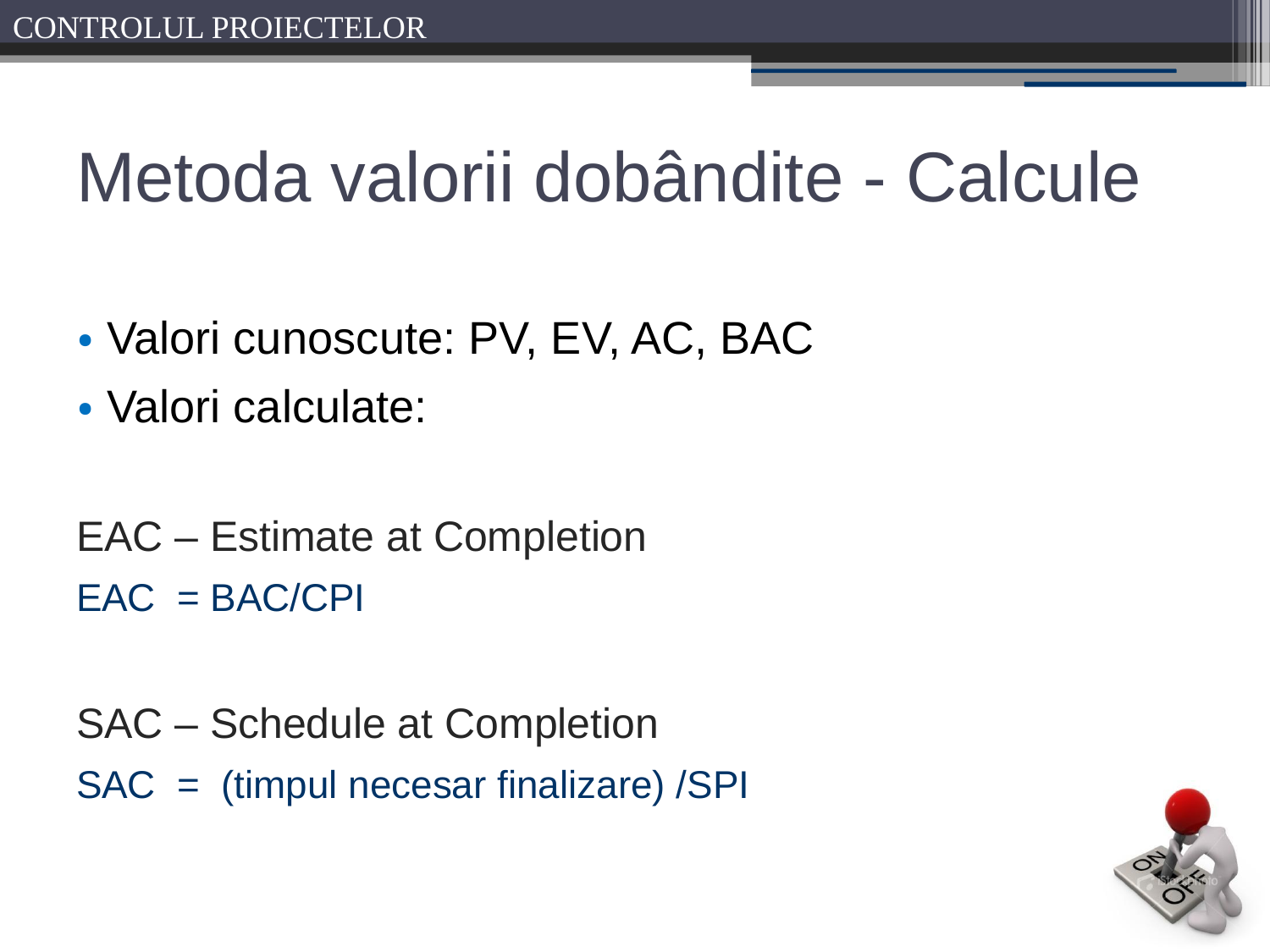

# Metoda valorii dobândite - Calcule
• Valori cunoscute: PV, EV, AC, BAC
• Valori calculate:

EAC – Estimate at Completion
EAC  = BAC/CPI

SAC – Schedule at Completion
SAC  =  (timpul necesar finalizare) /SPI